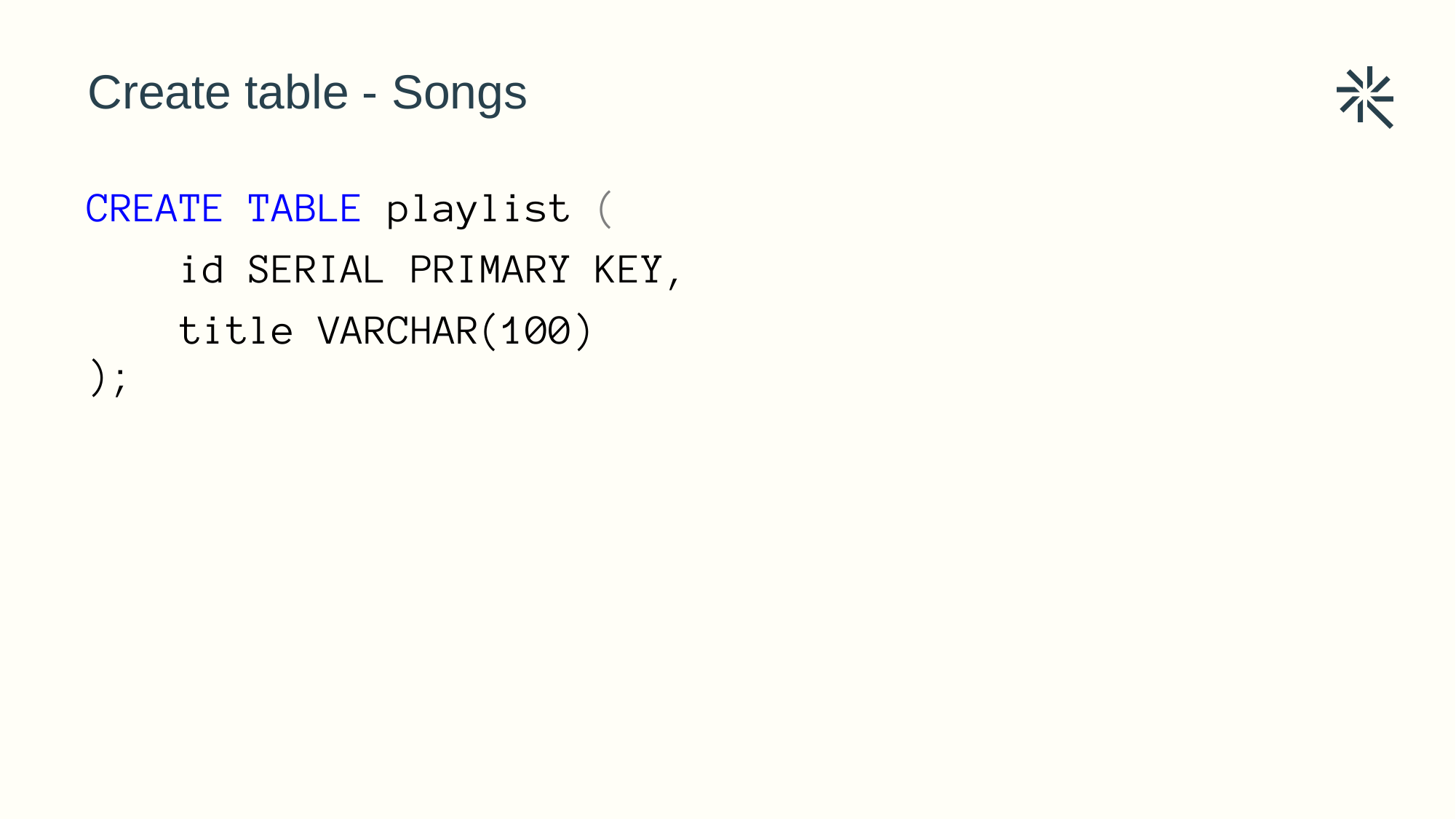

# Create table - Songs
CREATE TABLE playlist (
    id SERIAL PRIMARY KEY,
    title VARCHAR(100)
);